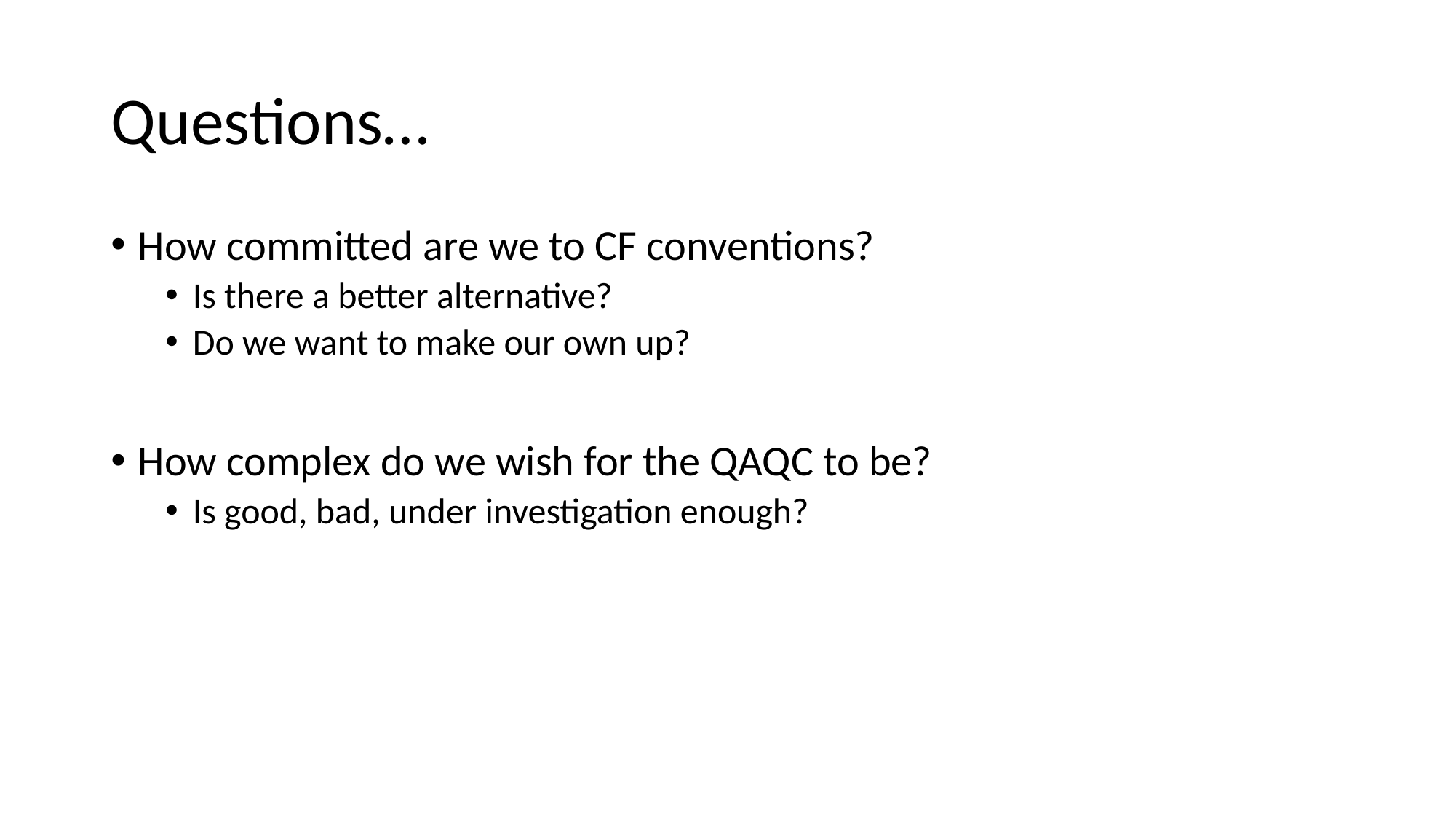

# Questions…
How committed are we to CF conventions?
Is there a better alternative?
Do we want to make our own up?

How complex do we wish for the QAQC to be?
Is good, bad, under investigation enough?